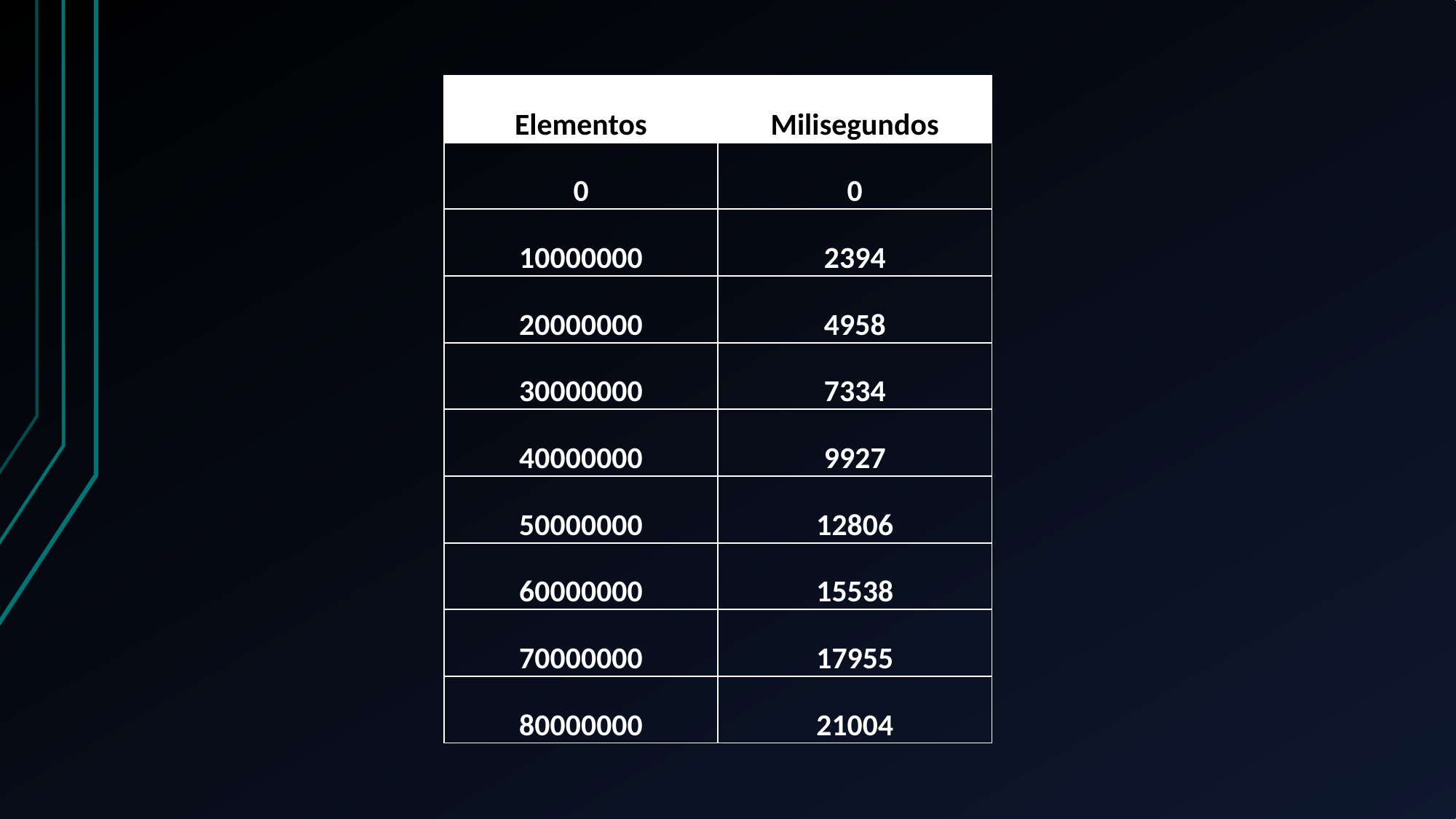

| Elementos | Milisegundos |
| --- | --- |
| 0 | 0 |
| 10000000 | 2394 |
| 20000000 | 4958 |
| 30000000 | 7334 |
| 40000000 | 9927 |
| 50000000 | 12806 |
| 60000000 | 15538 |
| 70000000 | 17955 |
| 80000000 | 21004 |